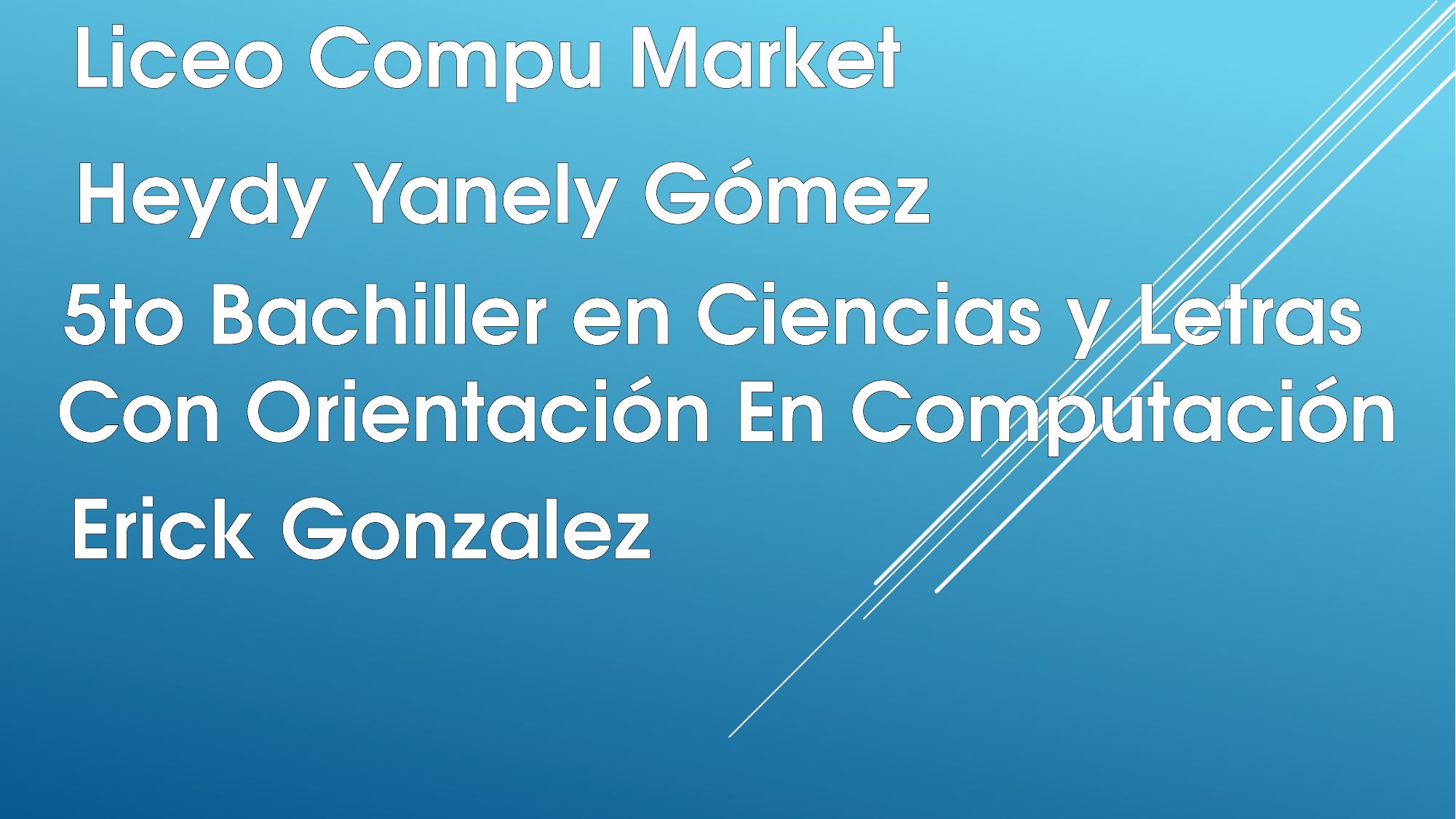

Liceo Compu Market
Heydy Yanely Gómez
  5to Bachiller en Ciencias y Letras
Con Orientación En Computación
Erick Gonzalez